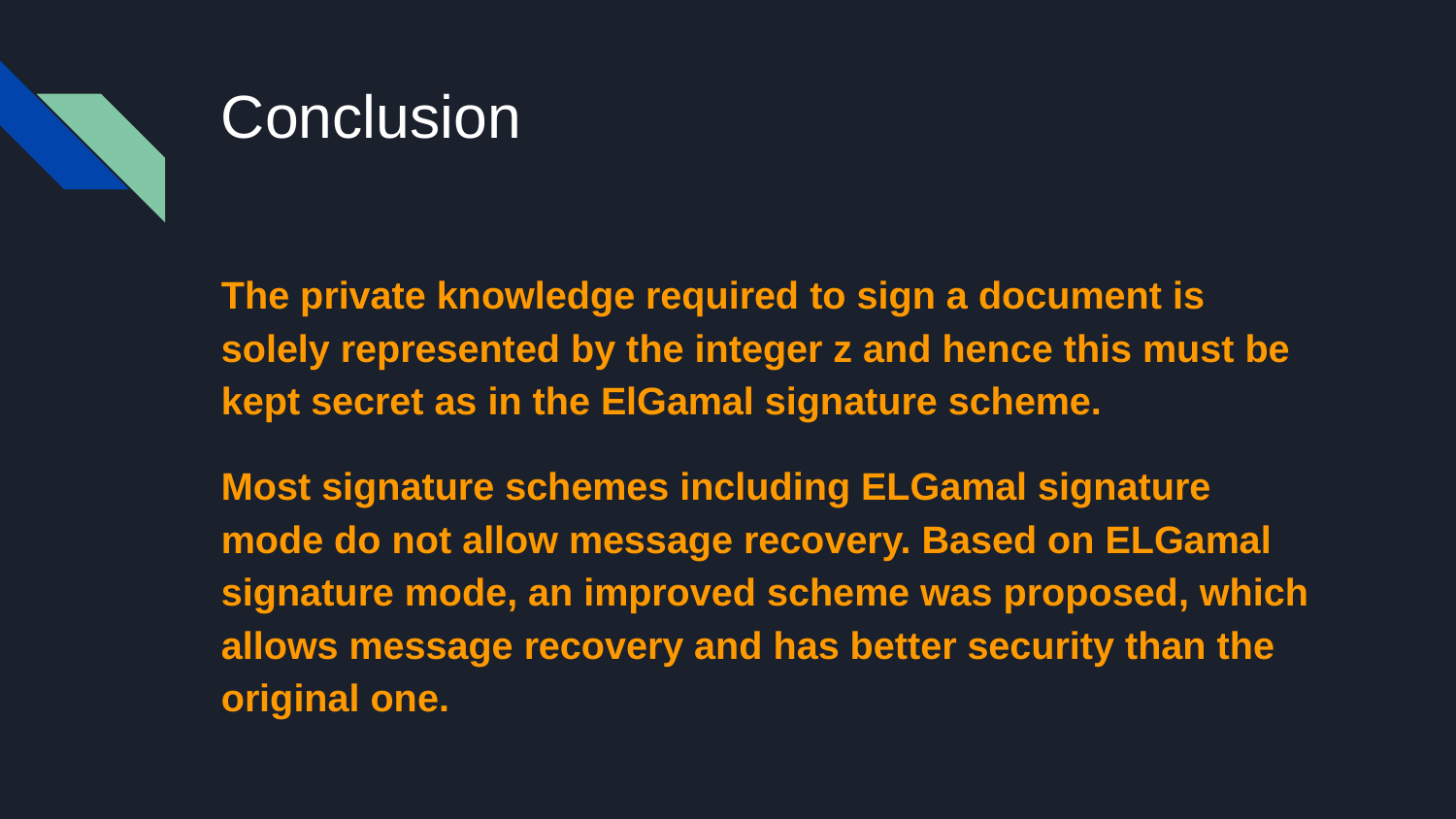

# Conclusion
The private knowledge required to sign a document is solely represented by the integer z and hence this must be kept secret as in the ElGamal signature scheme.
Most signature schemes including ELGamal signature mode do not allow message recovery. Based on ELGamal signature mode, an improved scheme was proposed, which allows message recovery and has better security than the original one.